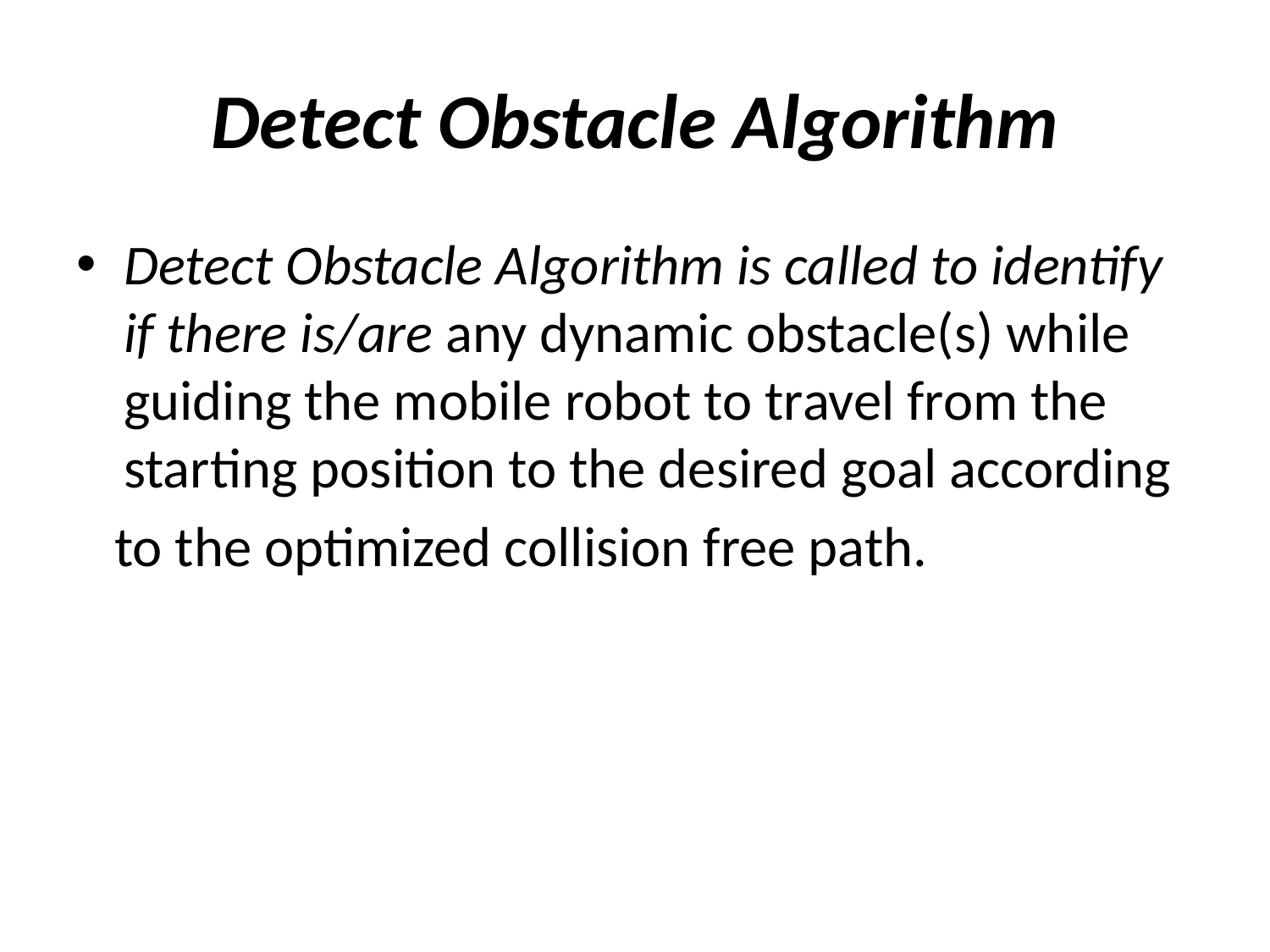

# Detect Obstacle Algorithm
Detect Obstacle Algorithm is called to identify if there is/are any dynamic obstacle(s) while guiding the mobile robot to travel from the starting position to the desired goal according
   to the optimized collision free path.